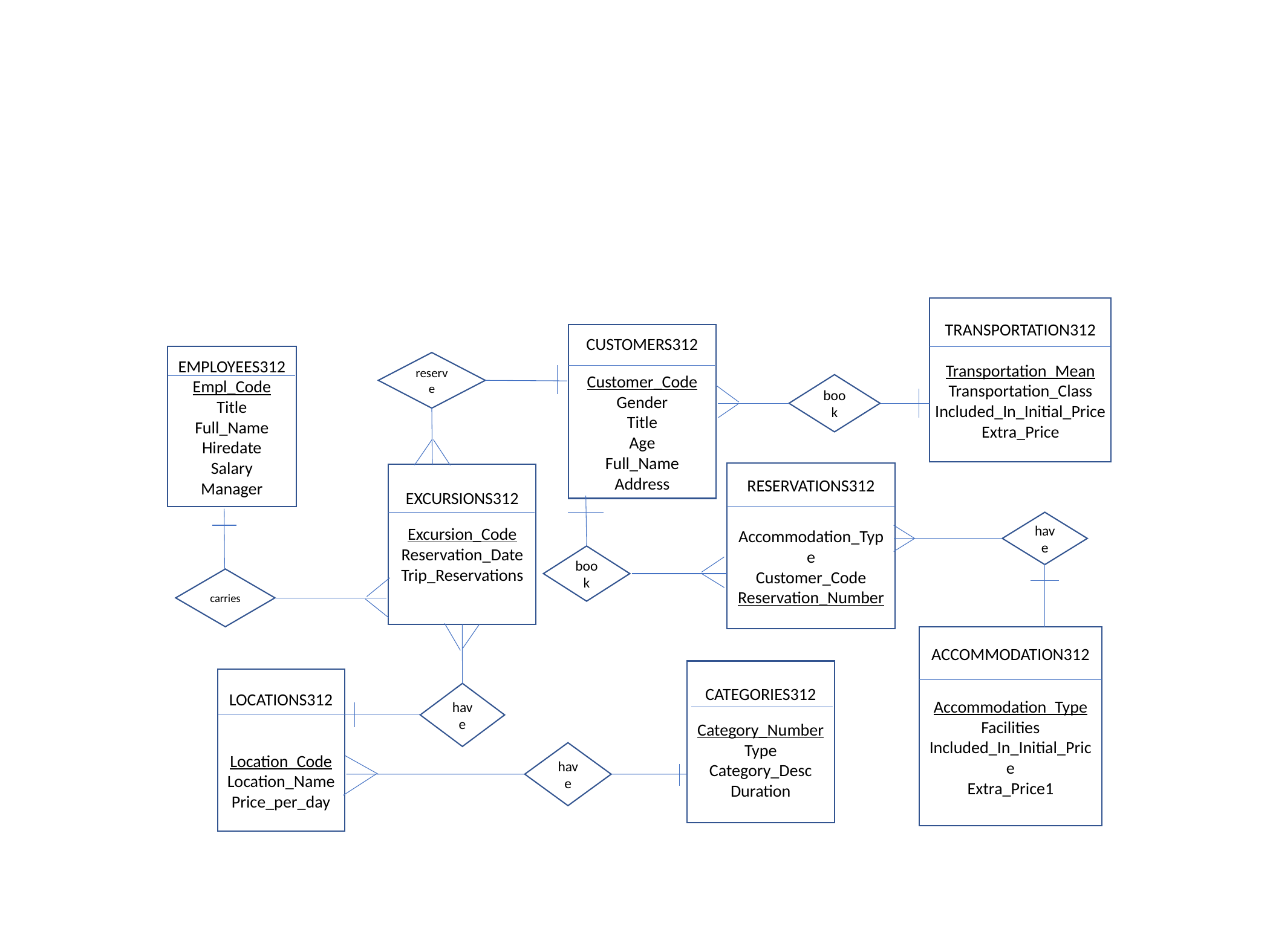

TRANSPORTATION312

Transportation_Mean
Transportation_Class
Included_In_Initial_Price
Extra_Price

CUSTOMERS312

Customer_Code
Gender
Title
Age
Full_Name
Address

EMPLOYEES312
Empl_Code
Title
Full_Name
Hiredate
Salary
Manager
reserve
book

RESERVATIONS312

Accommodation_Type
Customer_Code
Reservation_Number

EXCURSIONS312

Excursion_Code
Reservation_Date
Trip_Reservations

have
book
carries

ACCOMMODATION312

Accommodation_Type
Facilities
Included_In_Initial_Price
Extra_Price1

CATEGORIES312

Category_Number
Type
Category_Desc
Duration
LOCATIONS312

Location_Code
Location_Name
Price_per_day
have
have